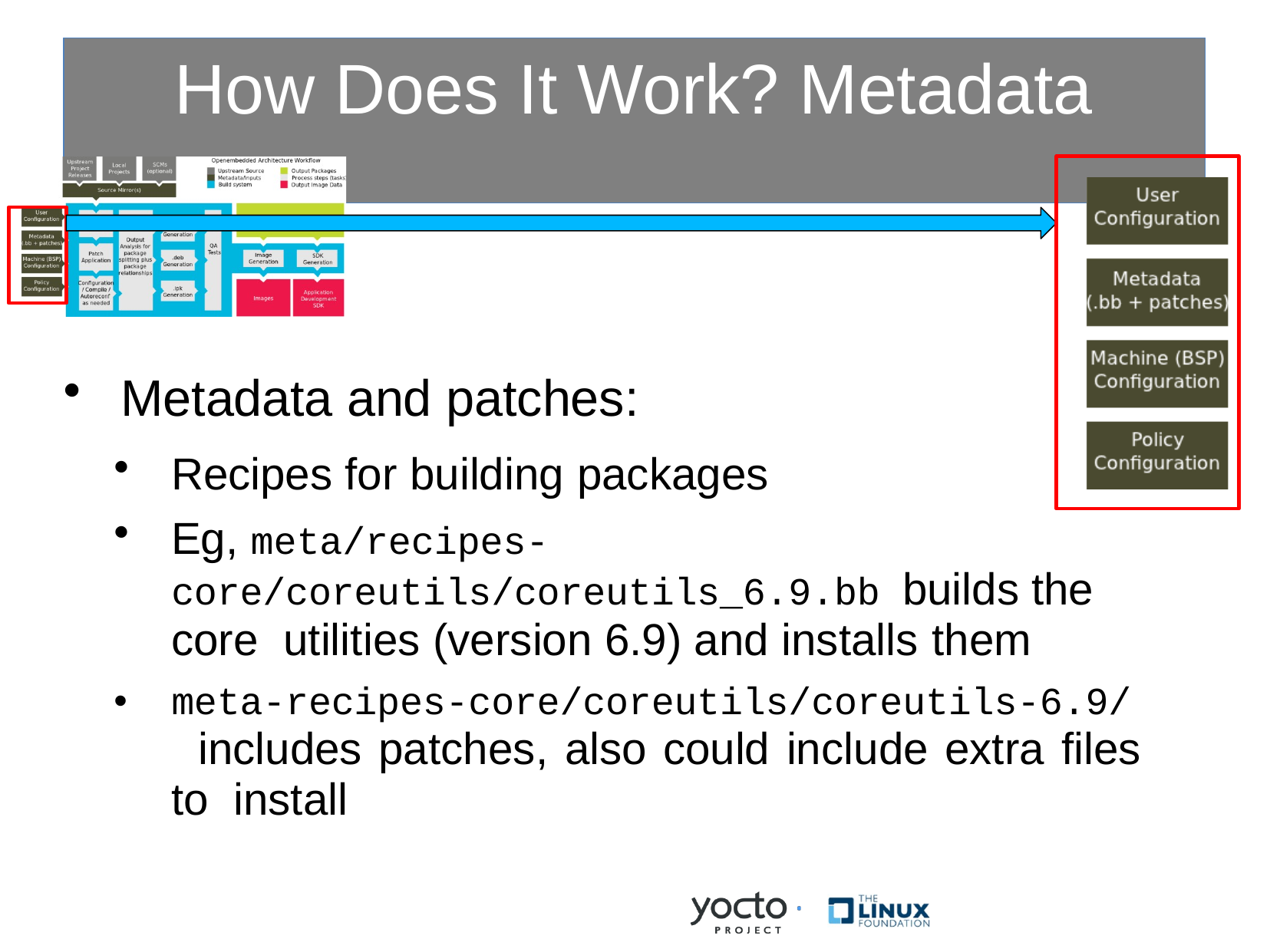

# How Does It Work? Metadata

Metadata and patches:
Recipes for building packages
Eg, meta/recipes-  core/coreutils/coreutils_6.9.bb builds the core  utilities (version 6.9) and installs them
meta-recipes-core/coreutils/coreutils-6.9/  includes patches, also could include extra files to  install